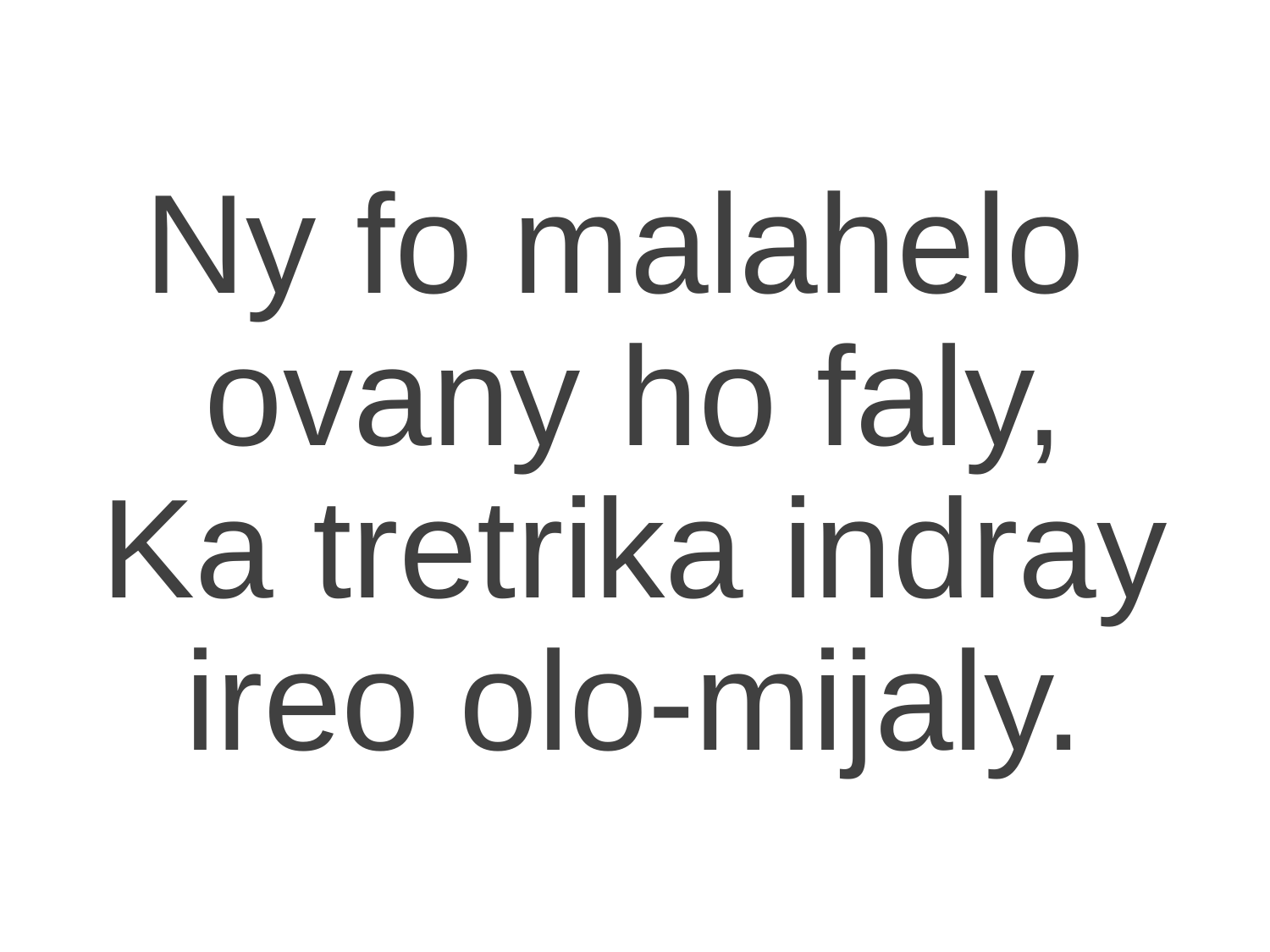

Ny fo malahelo
ovany ho faly,
Ka tretrika indray ireo olo-mijaly.